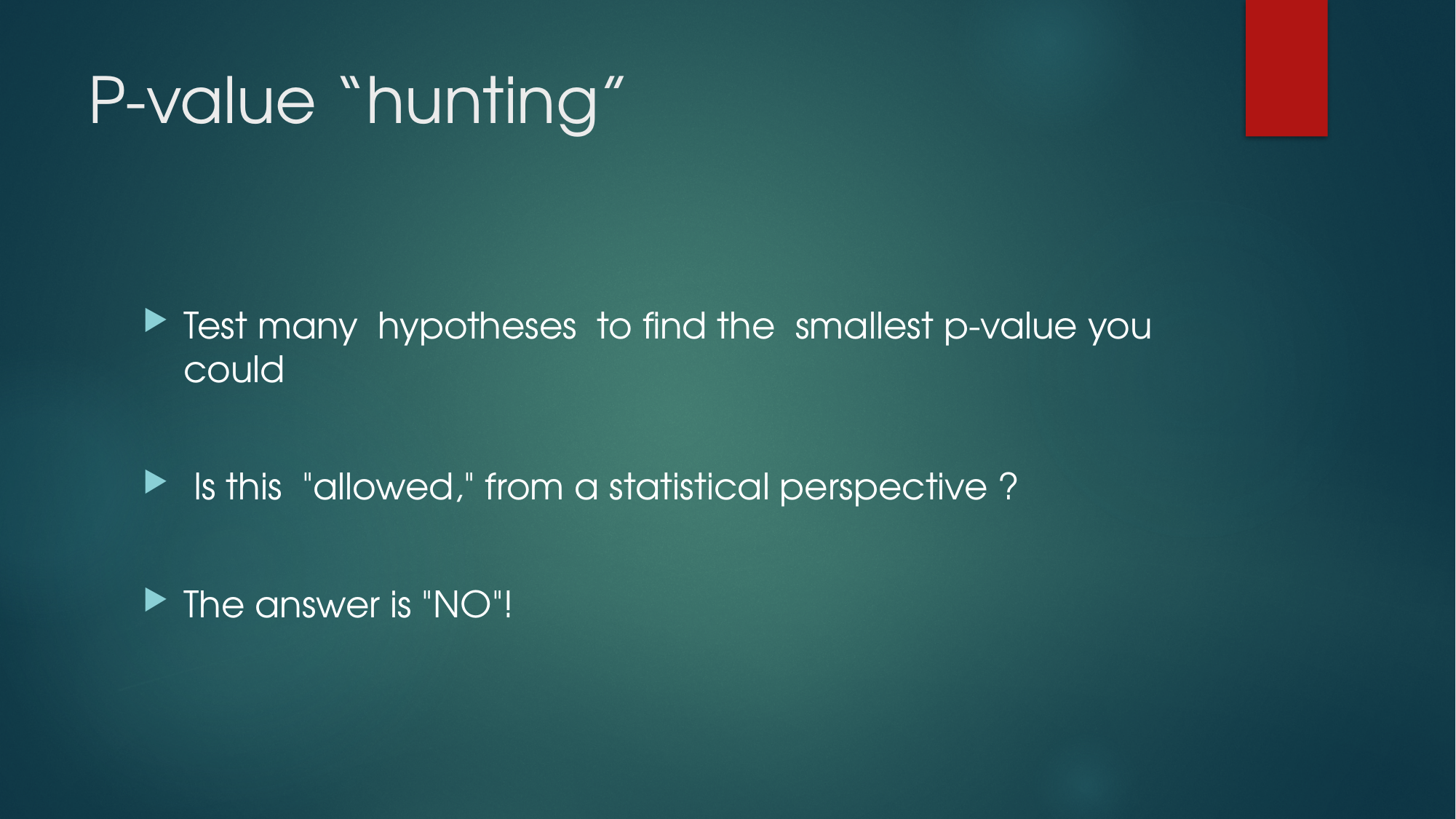

# P-value “hunting”

Test many  hypotheses  to find the  smallest p-value you could

 Is this  "allowed," from a statistical perspective ?

The answer is "NO"!